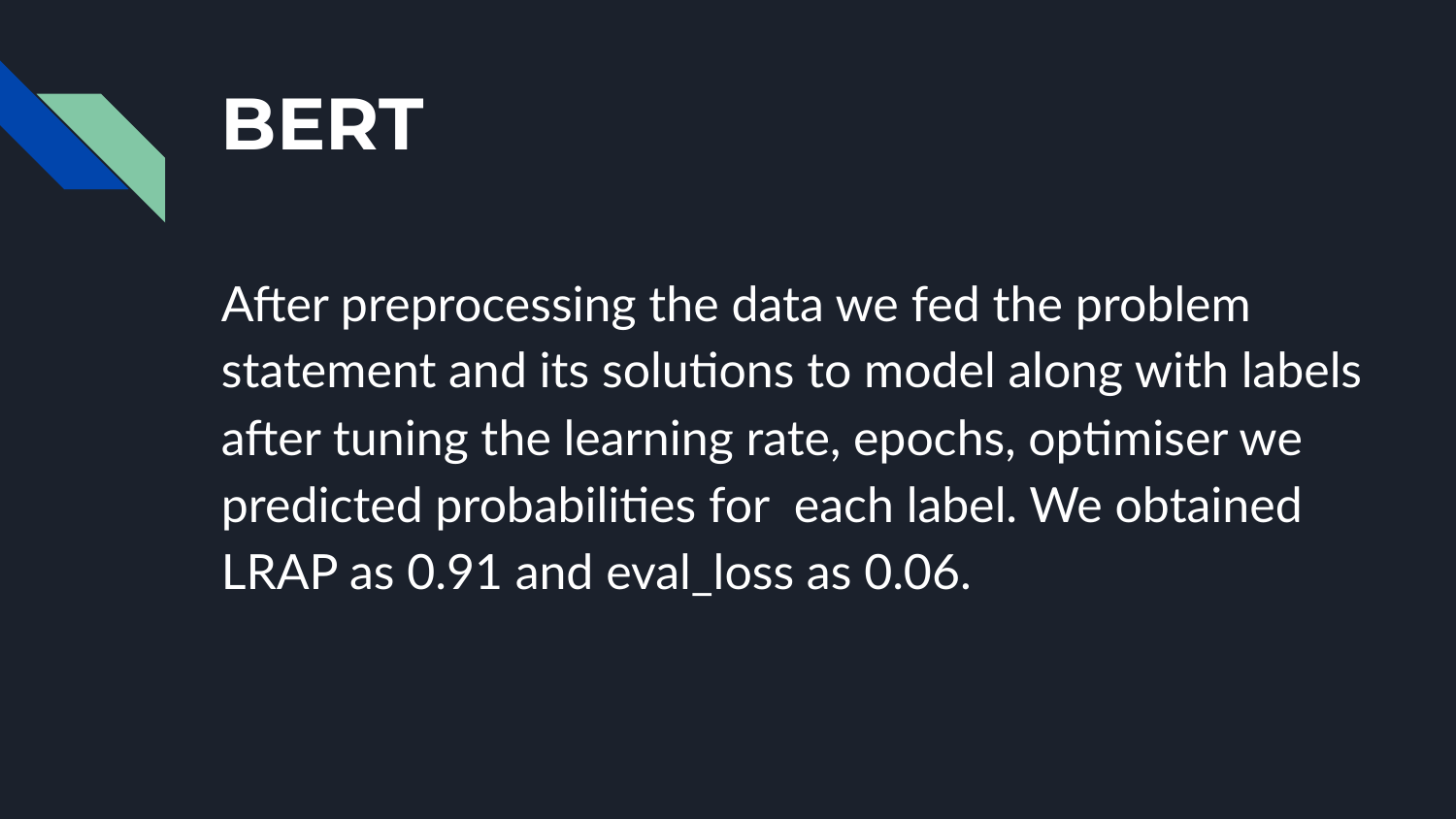

# BERT
After preprocessing the data we fed the problem statement and its solutions to model along with labels after tuning the learning rate, epochs, optimiser we predicted probabilities for  each label. We obtained LRAP as 0.91 and eval_loss as 0.06.